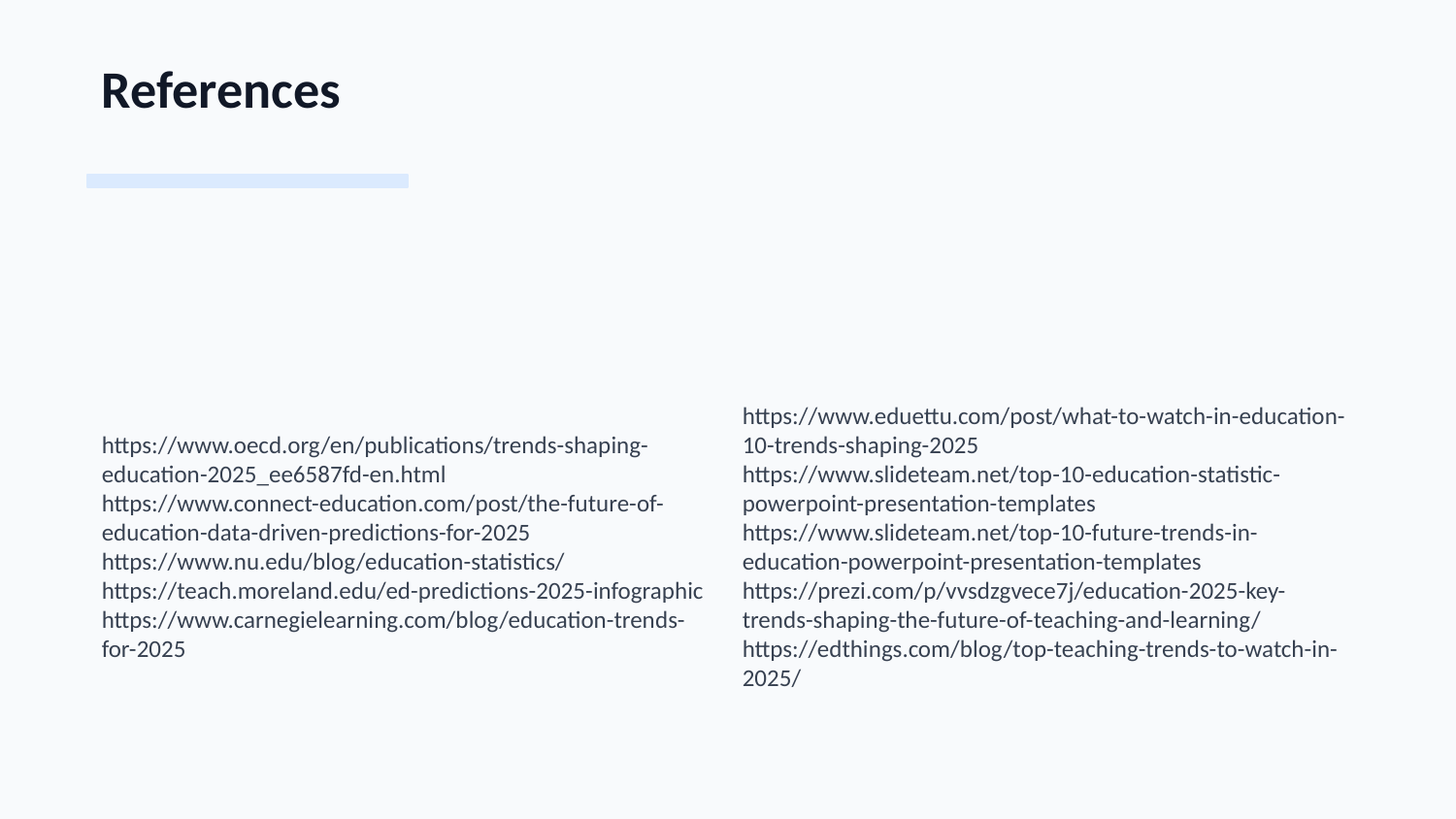

References

https://www.oecd.org/en/publications/trends-shaping-education-2025_ee6587fd-en.html
https://www.connect-education.com/post/the-future-of-education-data-driven-predictions-for-2025
https://www.nu.edu/blog/education-statistics/
https://teach.moreland.edu/ed-predictions-2025-infographic
https://www.carnegielearning.com/blog/education-trends-for-2025
https://www.eduettu.com/post/what-to-watch-in-education-10-trends-shaping-2025
https://www.slideteam.net/top-10-education-statistic-powerpoint-presentation-templates
https://www.slideteam.net/top-10-future-trends-in-education-powerpoint-presentation-templates
https://prezi.com/p/vvsdzgvece7j/education-2025-key-trends-shaping-the-future-of-teaching-and-learning/
https://edthings.com/blog/top-teaching-trends-to-watch-in-2025/